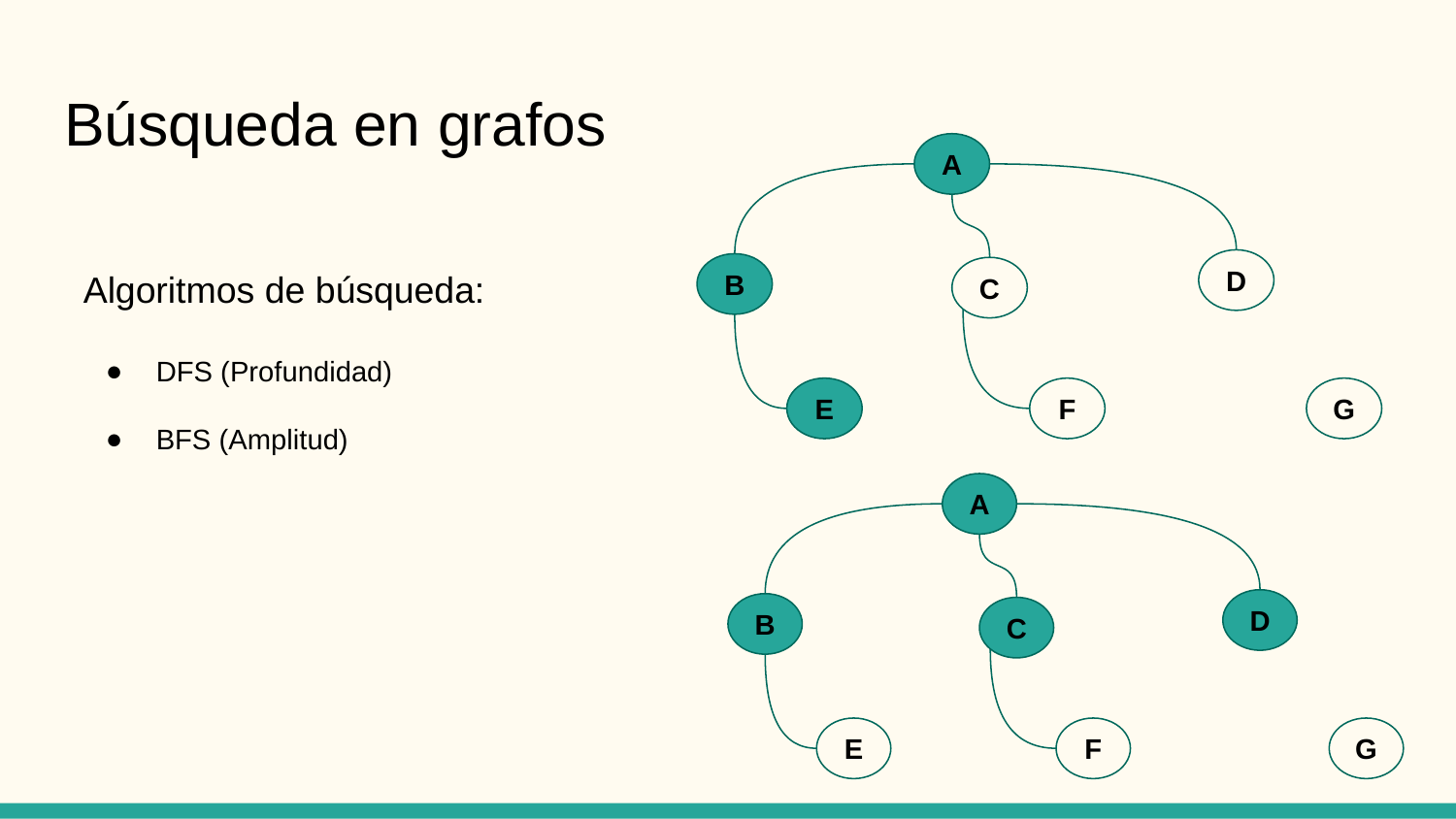

# Búsqueda en grafos
A
D
B
C
E
F
G
Algoritmos de búsqueda:

DFS (Profundidad)

BFS (Amplitud)

A
D
B
C
E
F
G